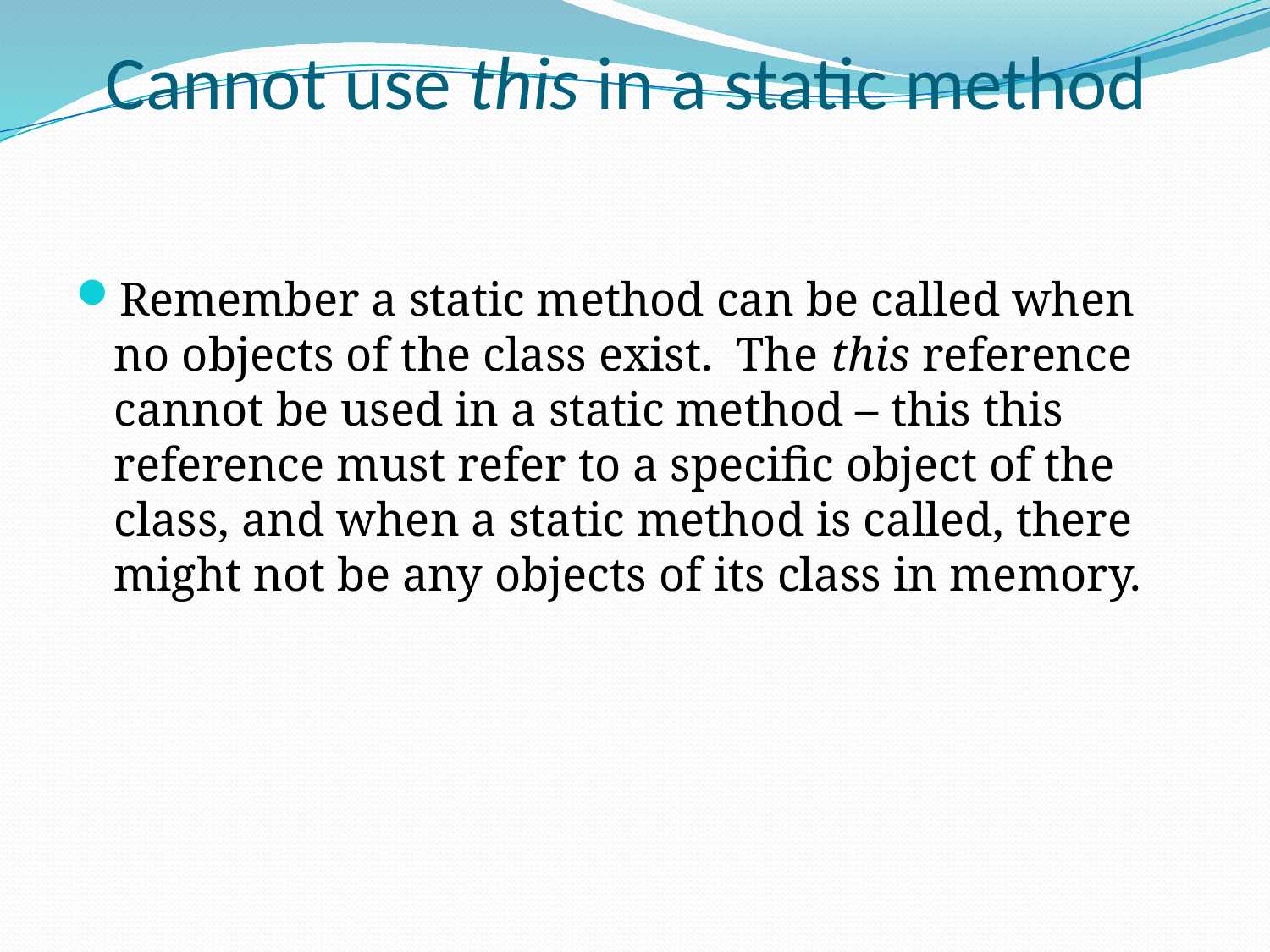

# Cannot use this in a static method

Remember a static method can be called when no objects of the class exist.  The this reference cannot be used in a static method – this this reference must refer to a specific object of the class, and when a static method is called, there might not be any objects of its class in memory.